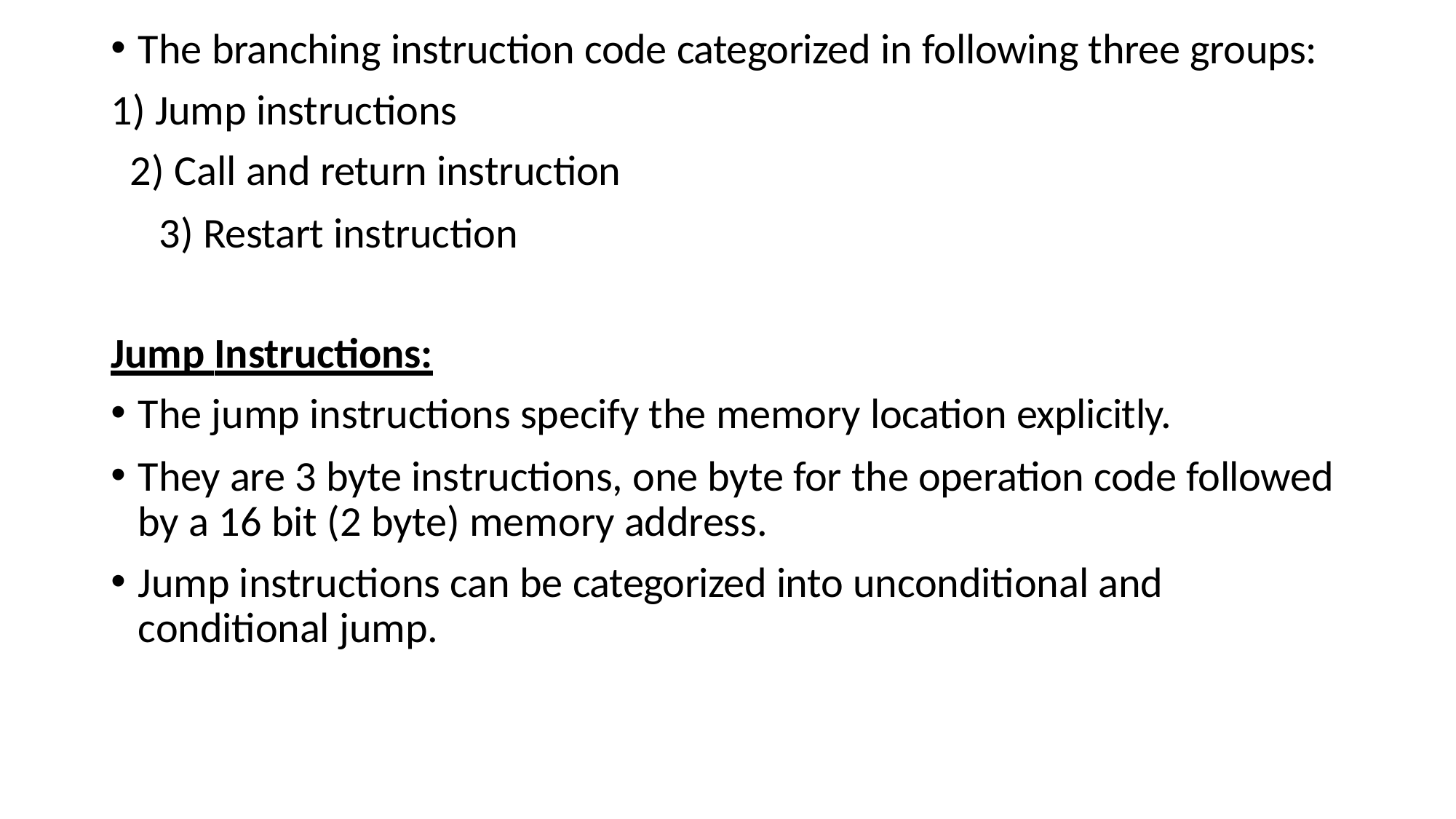

The branching instruction code categorized in following three groups:
Jump instructions
Call and return instruction
Restart instruction

Jump Instructions:
The jump instructions specify the memory location explicitly.
They are 3 byte instructions, one byte for the operation code followed  by a 16 bit (2 byte) memory address.
Jump instructions can be categorized into unconditional and  conditional jump.